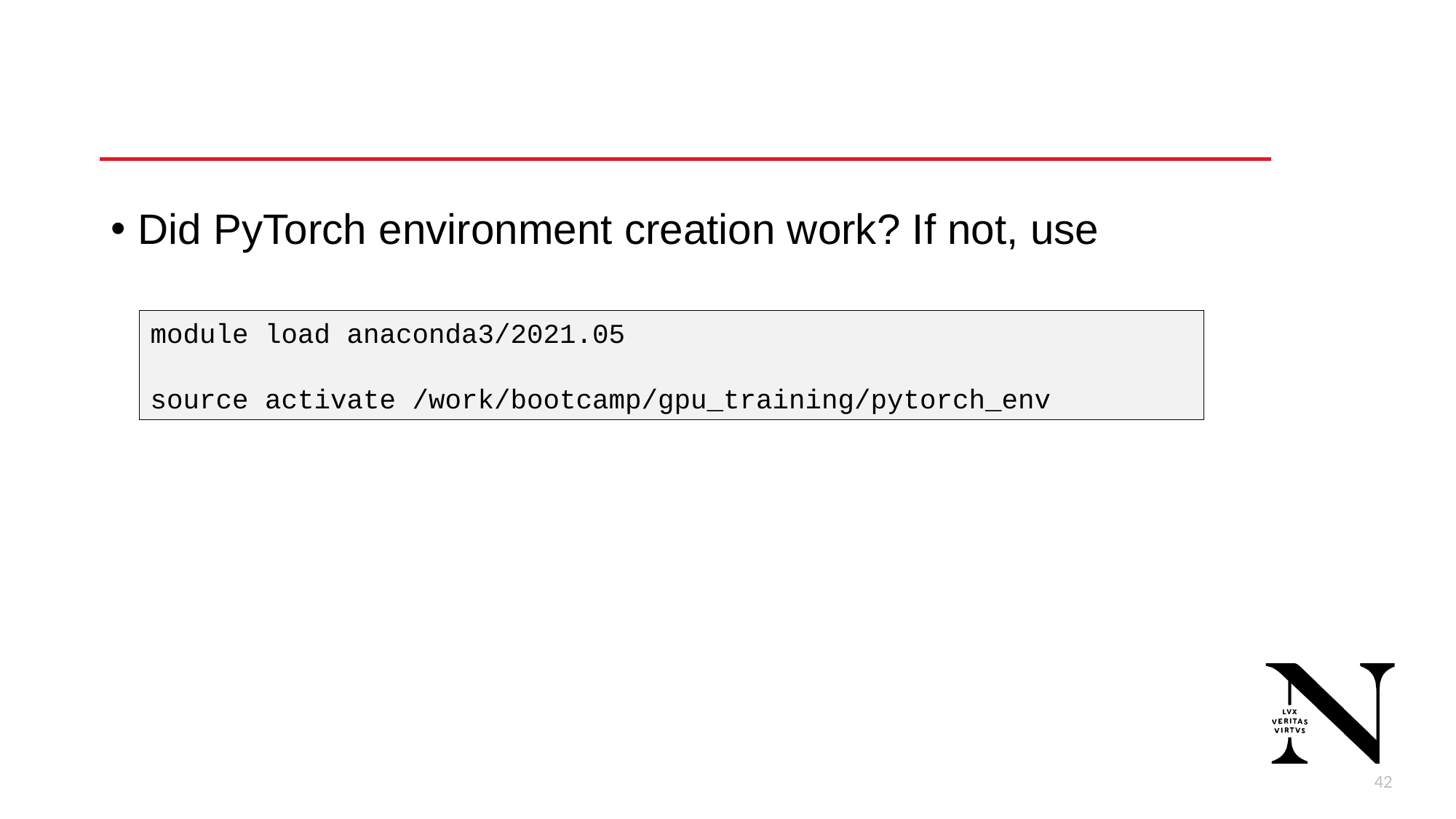

Did PyTorch environment creation work? If not, use

module load anaconda3/2021.05

source activate /work/bootcamp/gpu_training/pytorch_env
42